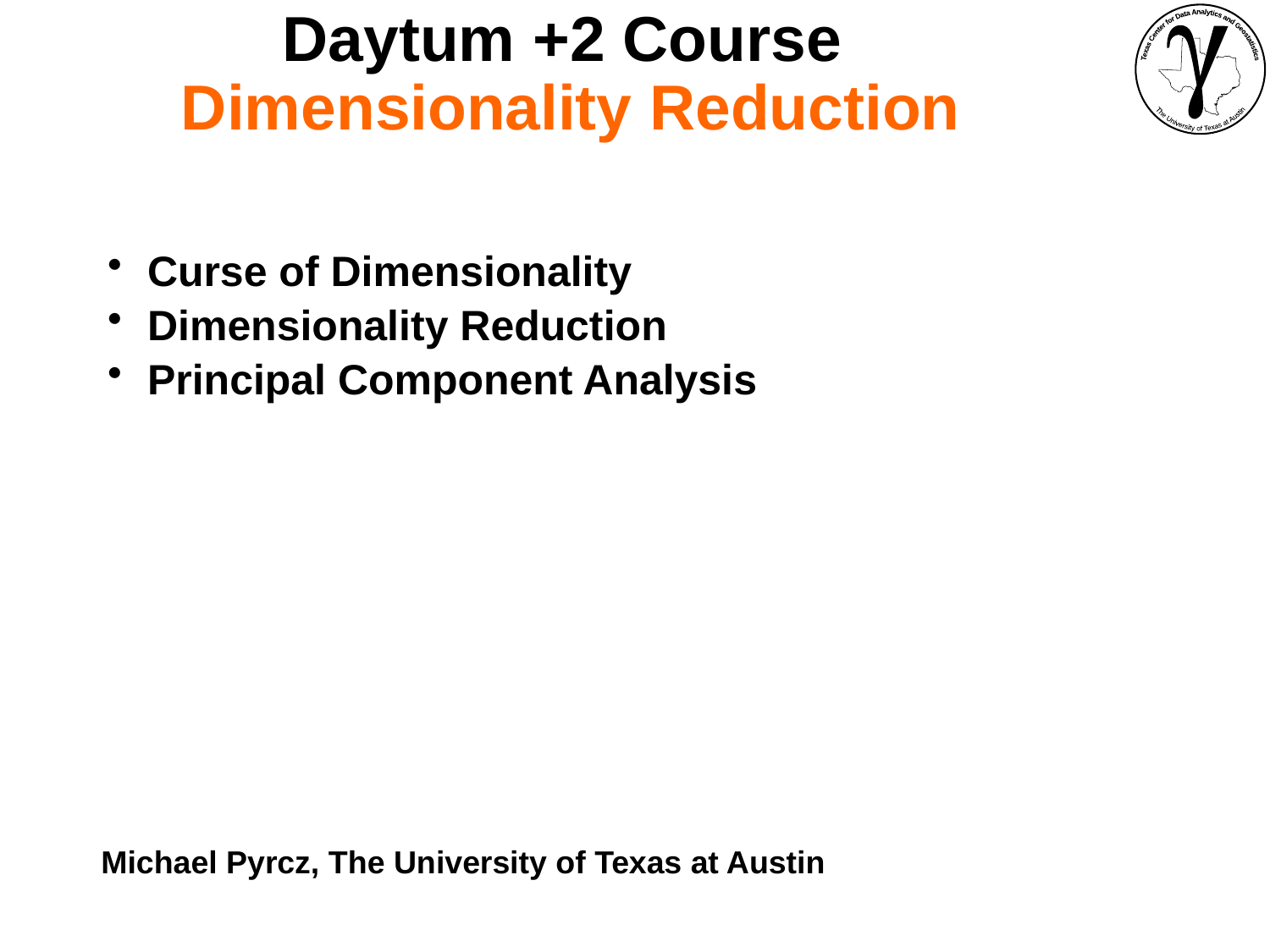

Daytum +2 Course
Dimensionality Reduction
Curse of Dimensionality
Dimensionality Reduction
Principal Component Analysis
Michael Pyrcz, The University of Texas at Austin